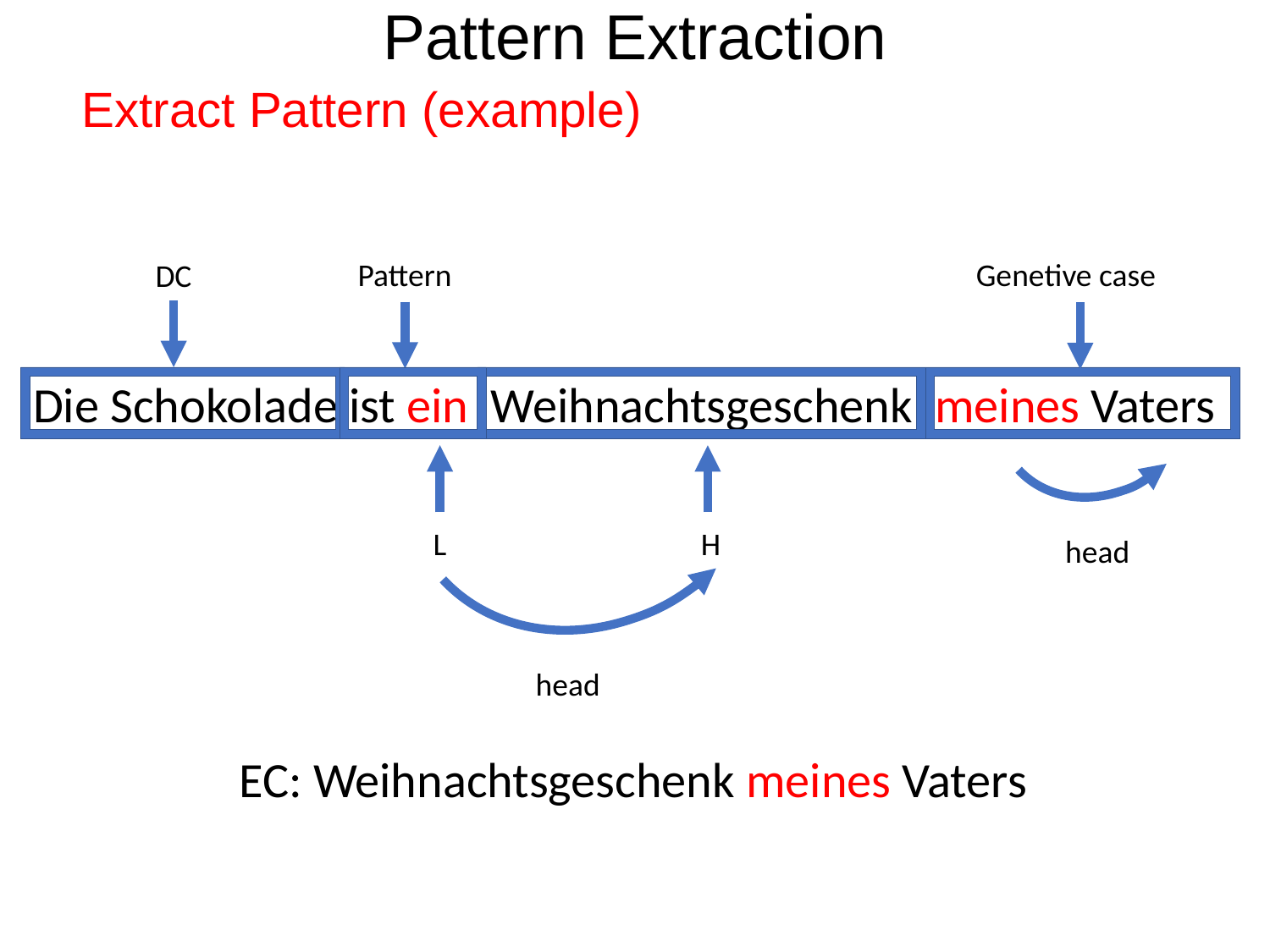

# Pattern Extraction
Extract Pattern (example)
Genetive case
Pattern
DC

Die Schokolade ist ein  Weihnachtsgeschenk  meines Vaters

L
H
head
head
EC: Weihnachtsgeschenk meines Vaters